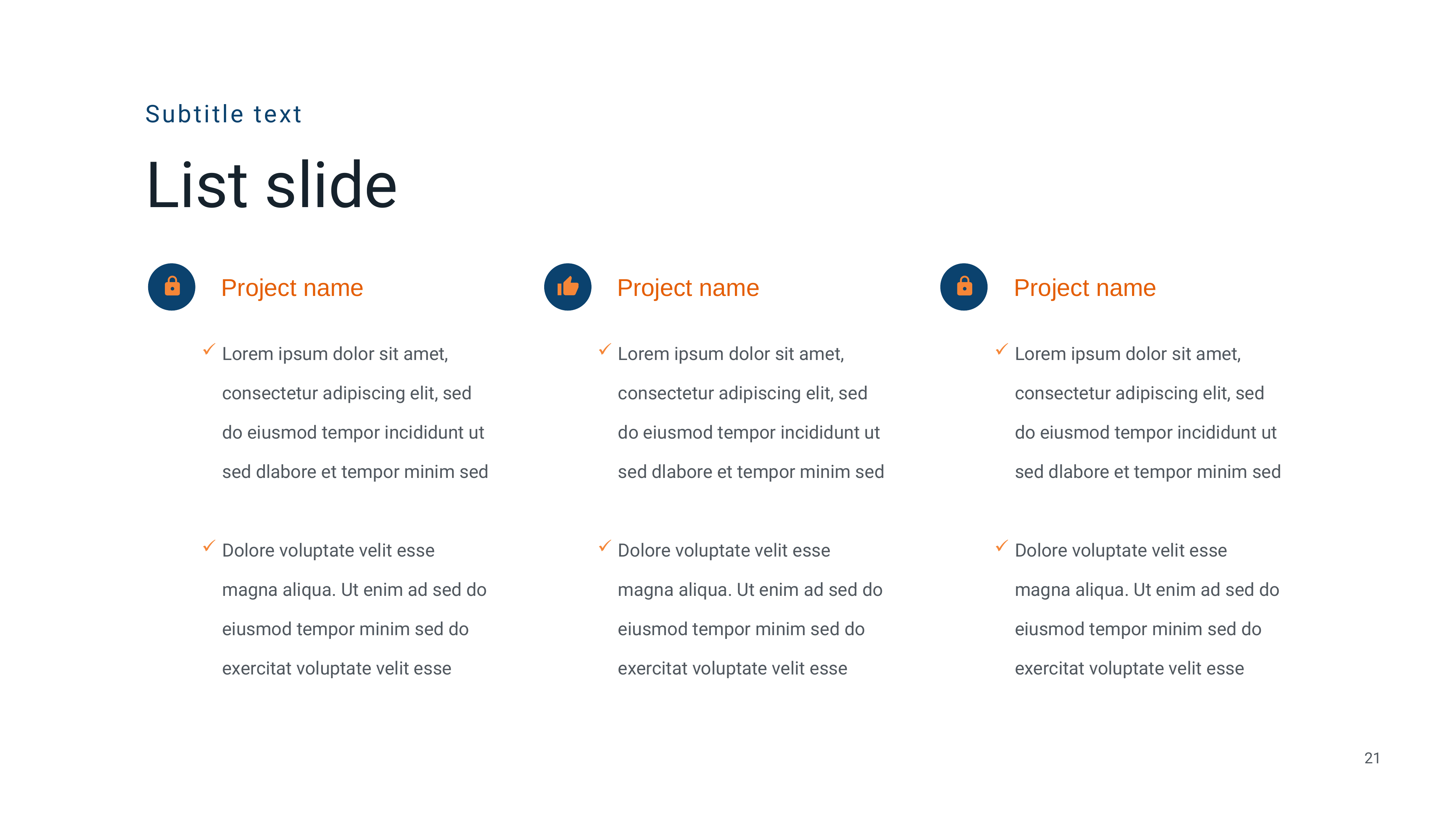

Subtitle text
List slide

Project name
Lorem ipsum dolor sit amet, consectetur adipiscing elit, sed do eiusmod tempor incididunt ut sed dlabore et tempor minim sed

Dolore voluptate velit esse magna aliqua. Ut enim ad sed do eiusmod tempor minim sed do exercitat voluptate velit esse
Project name
Lorem ipsum dolor sit amet, consectetur adipiscing elit, sed do eiusmod tempor incididunt ut sed dlabore et tempor minim sed

Dolore voluptate velit esse magna aliqua. Ut enim ad sed do eiusmod tempor minim sed do exercitat voluptate velit esse
Project name
Lorem ipsum dolor sit amet, consectetur adipiscing elit, sed do eiusmod tempor incididunt ut sed dlabore et tempor minim sed

Dolore voluptate velit esse magna aliqua. Ut enim ad sed do eiusmod tempor minim sed do exercitat voluptate velit esse
21